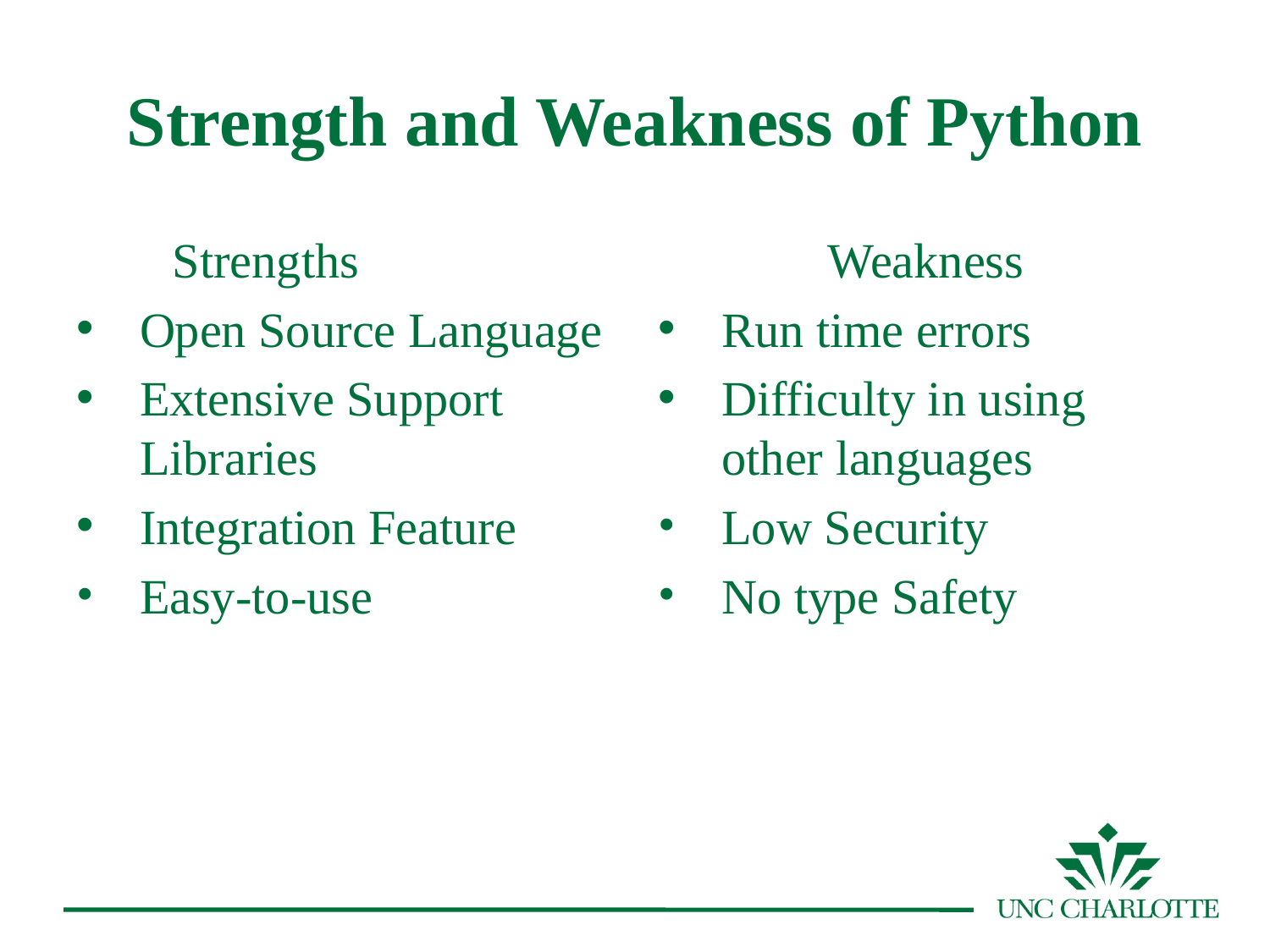

# Strength and Weakness of Python
       Strengths
Open Source Language
Extensive Support Libraries
Integration Feature
Easy-to-use

Weakness
Run time errors
Difficulty in using other languages
Low Security
No type Safety